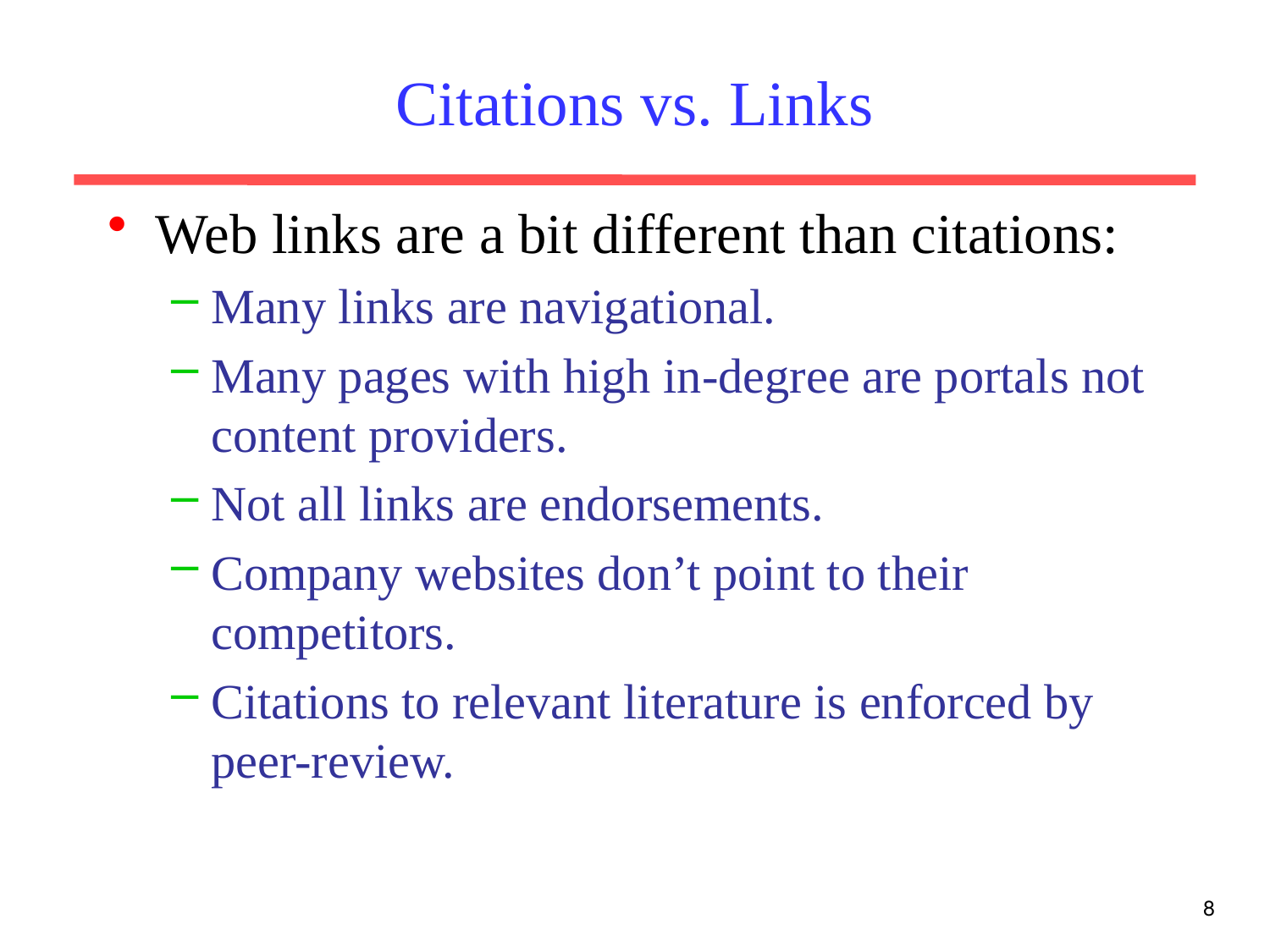

# Citations vs. Links
Web links are a bit different than citations:
Many links are navigational.
Many pages with high in-degree are portals not content providers.
Not all links are endorsements.
Company websites don’t point to their competitors.
Citations to relevant literature is enforced by peer-review.
8